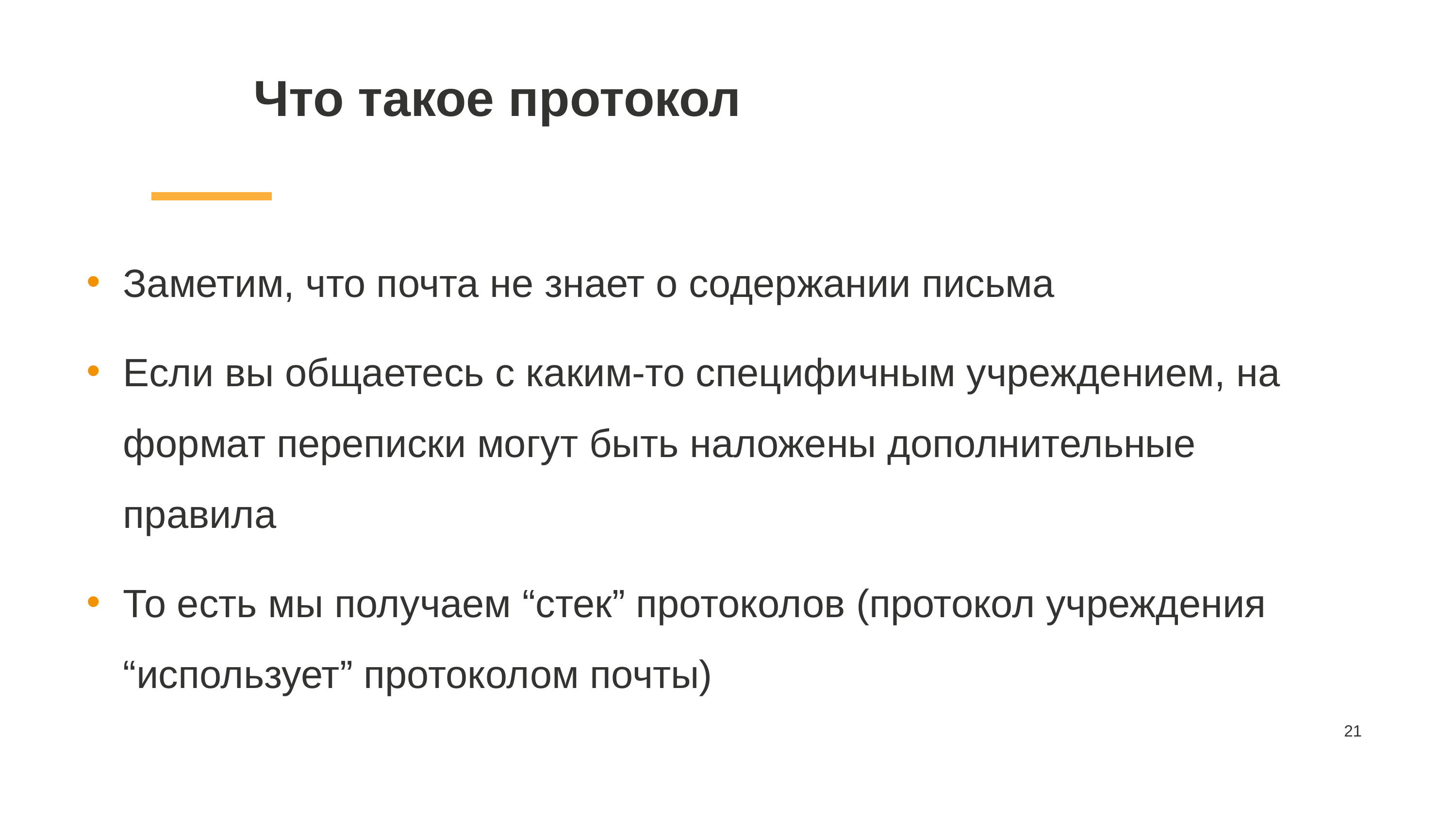

# Что такое протокол

Заметим, что почта не знает о содержании письма
Если вы общаетесь с каким-то специфичным учреждением, на формат переписки могут быть наложены дополнительные правила
То есть мы получаем “стек” протоколов (протокол учреждения “использует” протоколом почты)

21